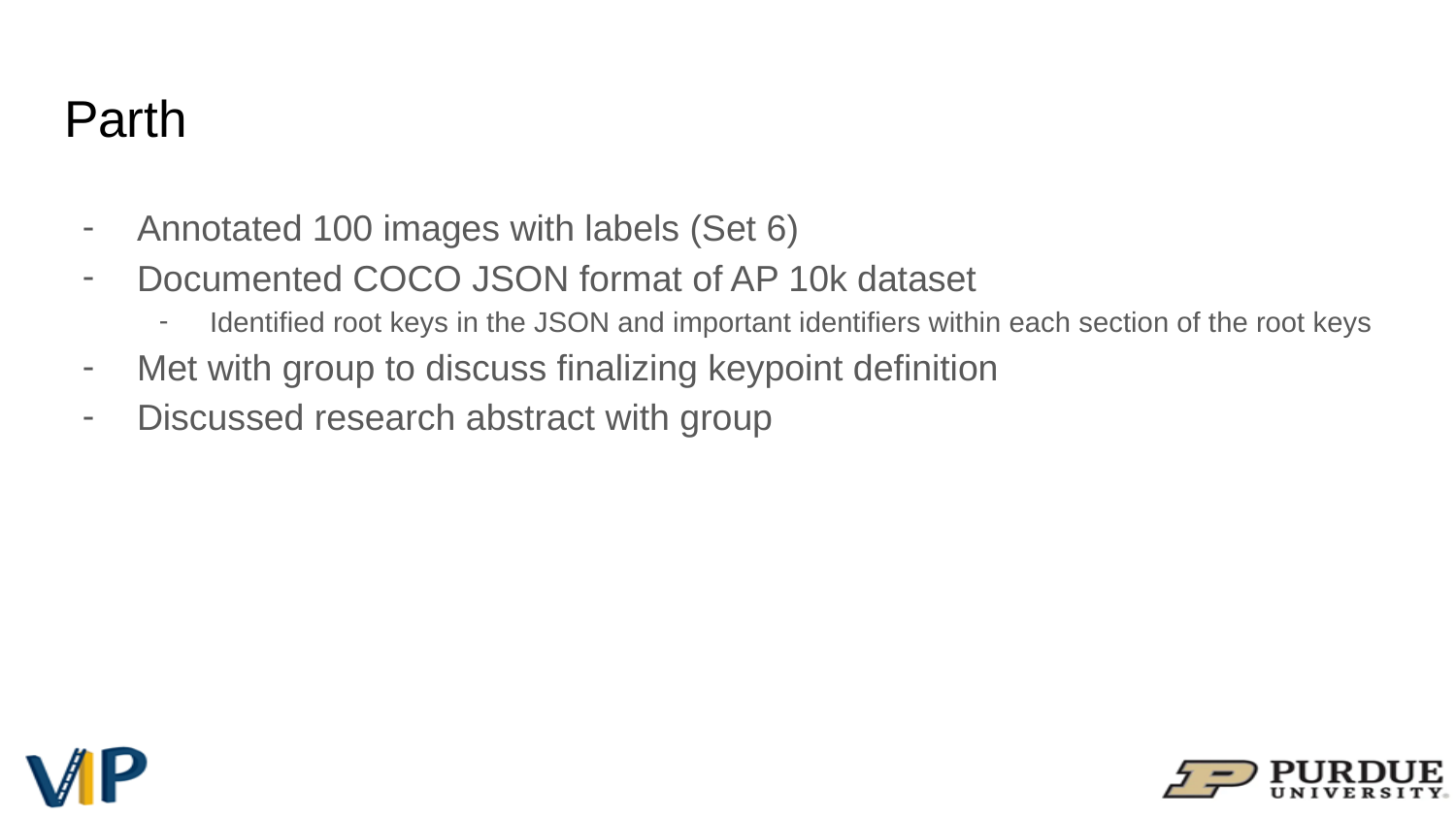

# Parth
Annotated 100 images with labels (Set 6)
Documented COCO JSON format of AP 10k dataset
Identified root keys in the JSON and important identifiers within each section of the root keys
Met with group to discuss finalizing keypoint definition
Discussed research abstract with group